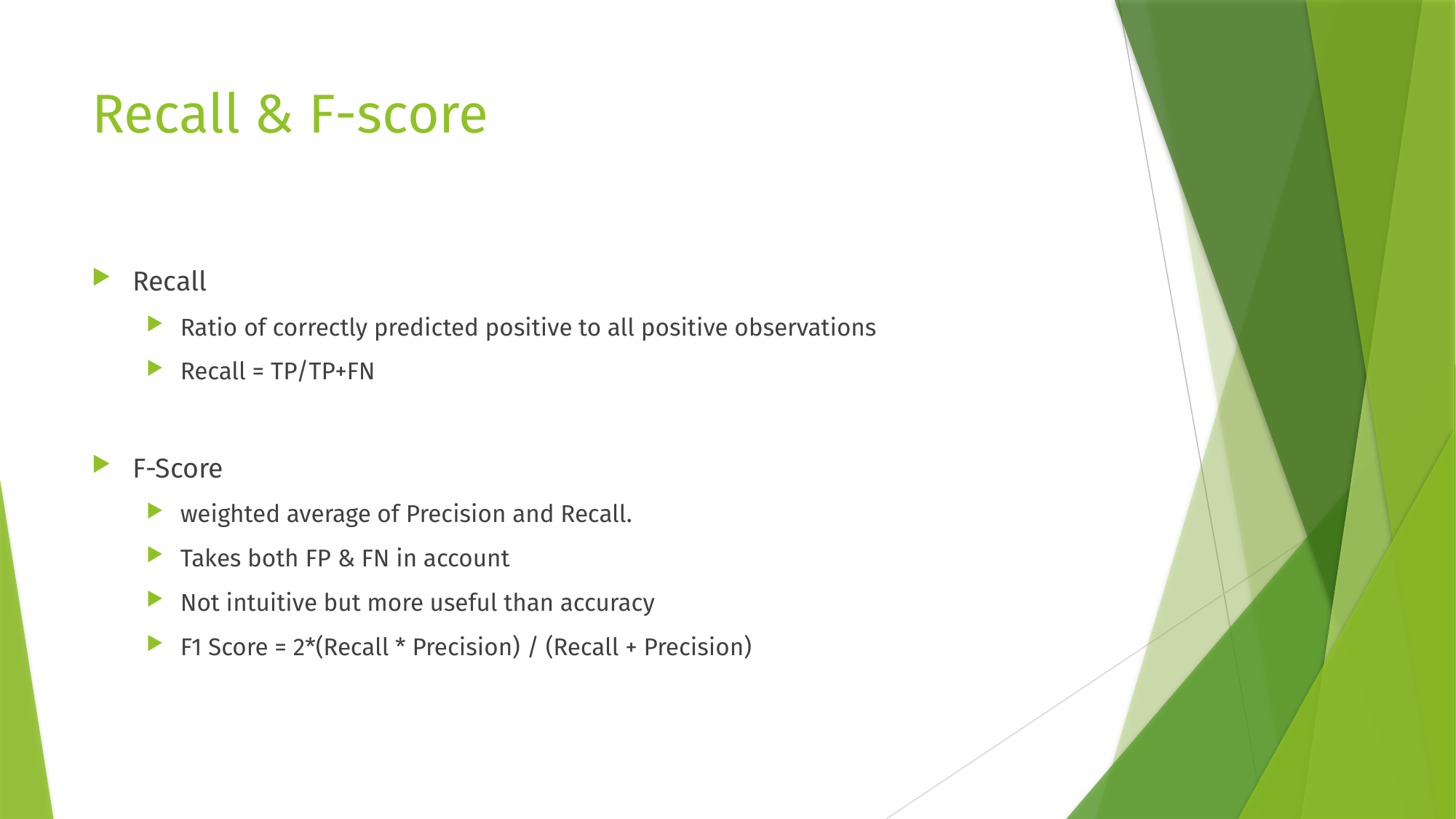

# Recall & F-score
Recall
Ratio of correctly predicted positive to all positive observations
Recall = TP/TP+FN

F-Score
weighted average of Precision and Recall.
Takes both FP & FN in account
Not intuitive but more useful than accuracy
F1 Score = 2*(Recall * Precision) / (Recall + Precision)